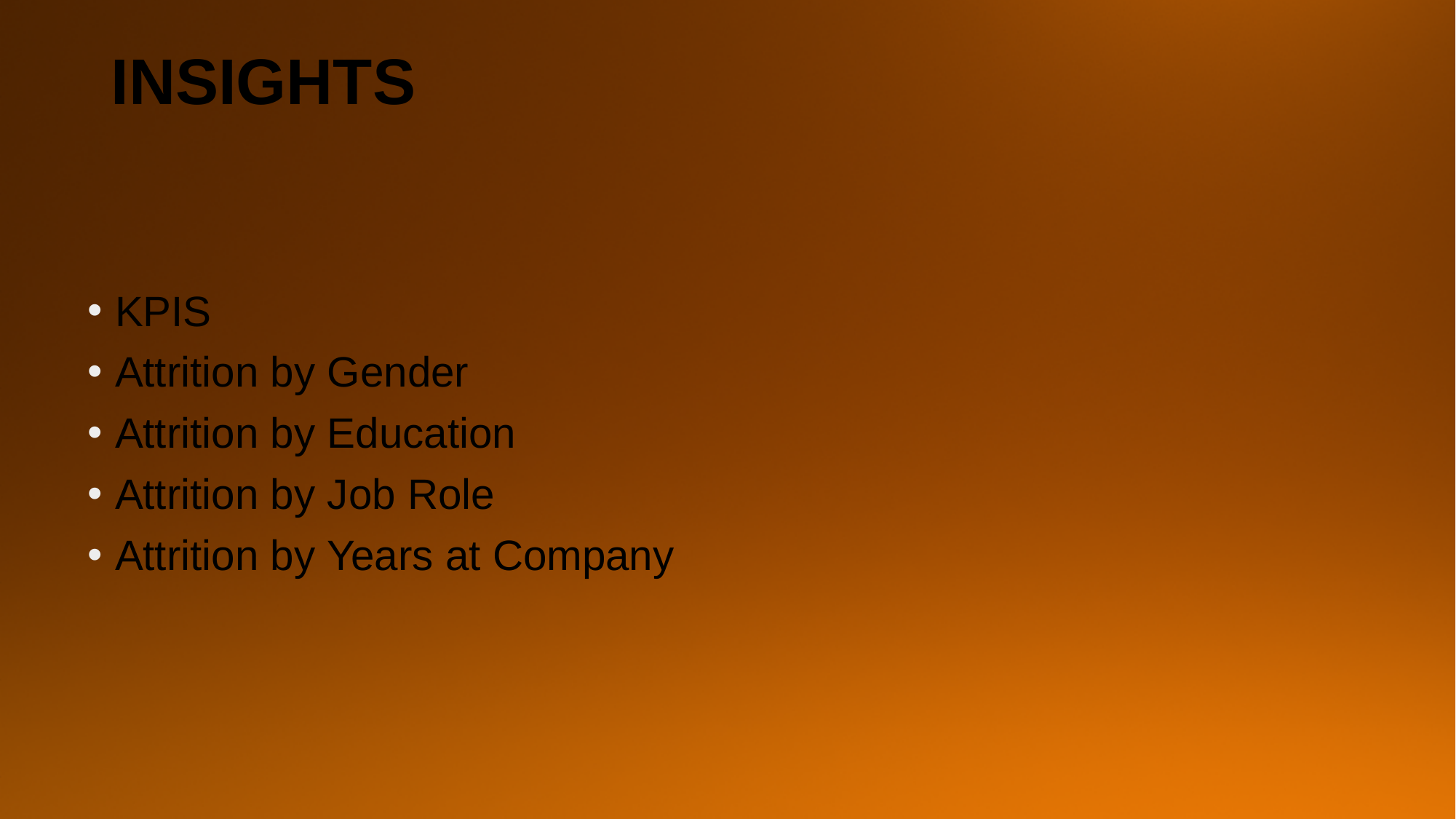

# INSIGHTS
KPIS
Attrition by Gender
Attrition by Education
Attrition by Job Role
Attrition by Years at Company